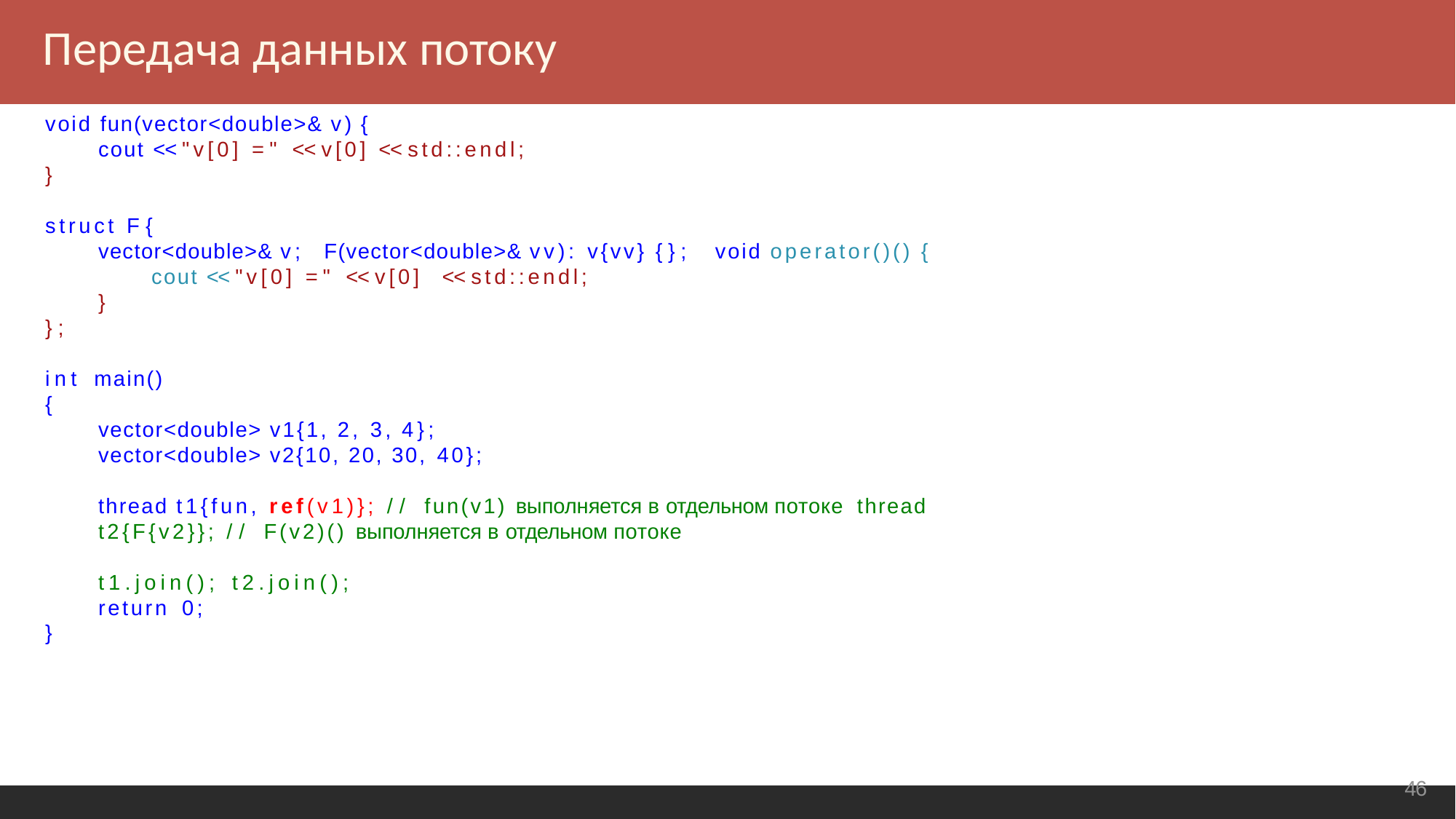

Передача данных потоку
void fun(vector<double>& v) {
cout << "v[0] = " << v[0] << std::endl;
}

struct F {
vector<double>& v;  F(vector<double>& vv): v{vv} {};  void operator()() {
cout << "v[0] = " << v[0] << std::endl;
}
};

int main()
{
vector<double> v1{1, 2, 3, 4};
vector<double> v2{10, 20, 30, 40};

thread t1{fun, ref(v1)}; // fun(v1) выполняется в отдельном потоке  thread t2{F{v2}}; // F(v2)() выполняется в отдельном потоке

t1.join(); t2.join();
return 0;
}
46